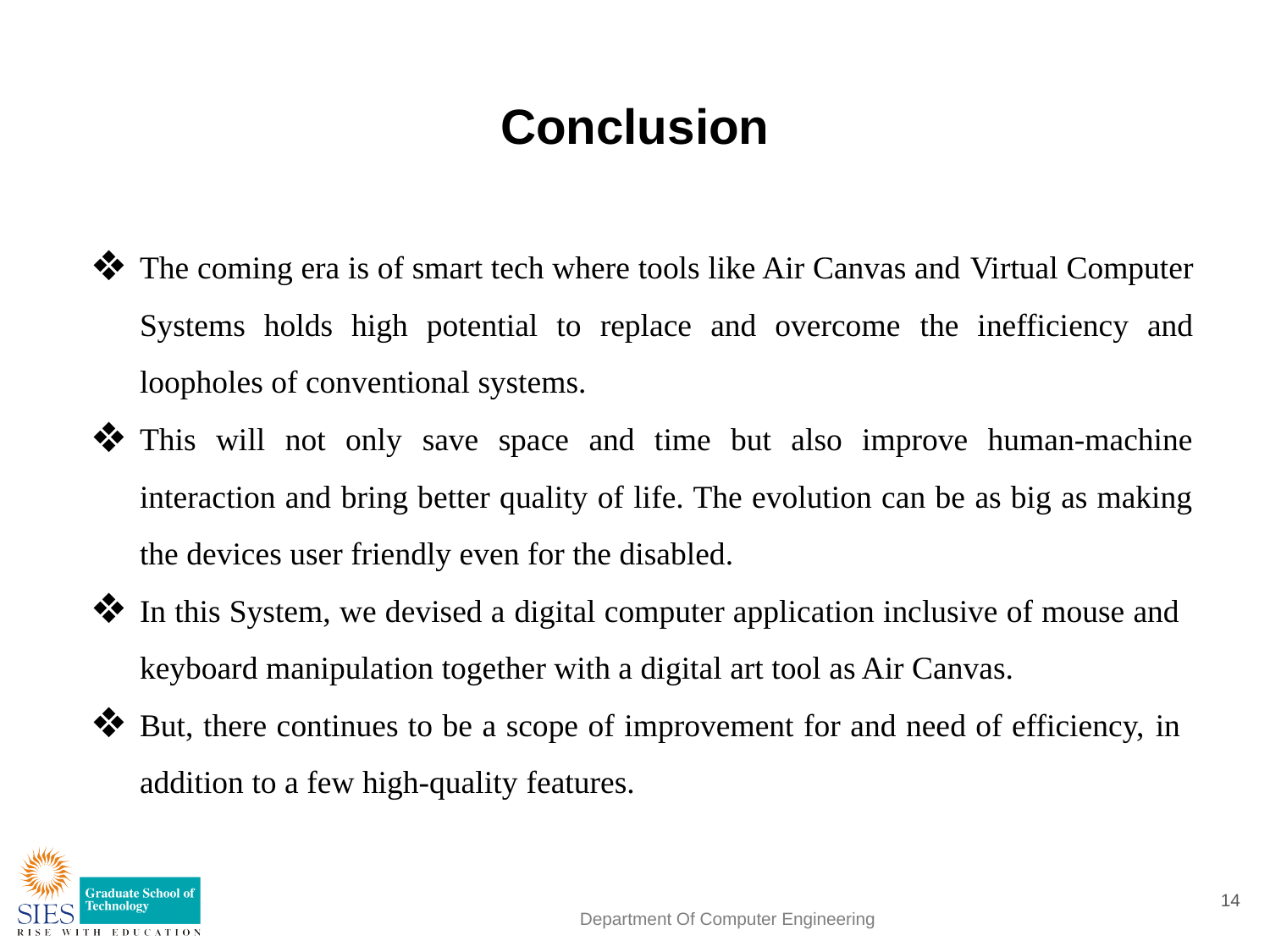

# Conclusion
The coming era is of smart tech where tools like Air Canvas and Virtual Computer Systems holds high potential to replace and overcome the inefficiency and loopholes of conventional systems.
This will not only save space and time but also improve human-machine interaction and bring better quality of life. The evolution can be as big as making the devices user friendly even for the disabled.
In this System, we devised a digital computer application inclusive of mouse and keyboard manipulation together with a digital art tool as Air Canvas.
But, there continues to be a scope of improvement for and need of efficiency, in addition to a few high-quality features.

14